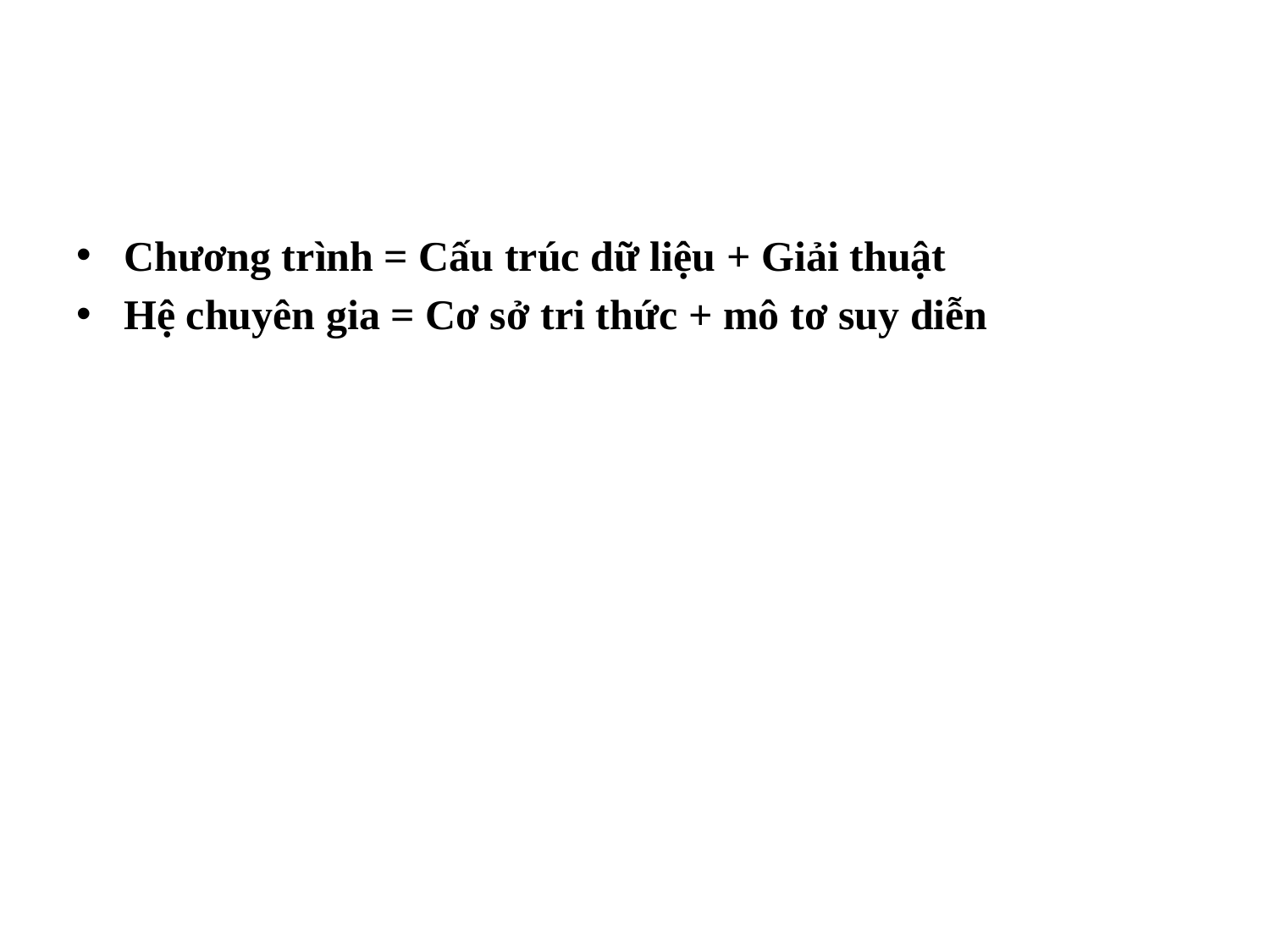

#
Chương trình = Cấu trúc dữ liệu + Giải thuật
Hệ chuyên gia = Cơ sở tri thức + mô tơ suy diễn